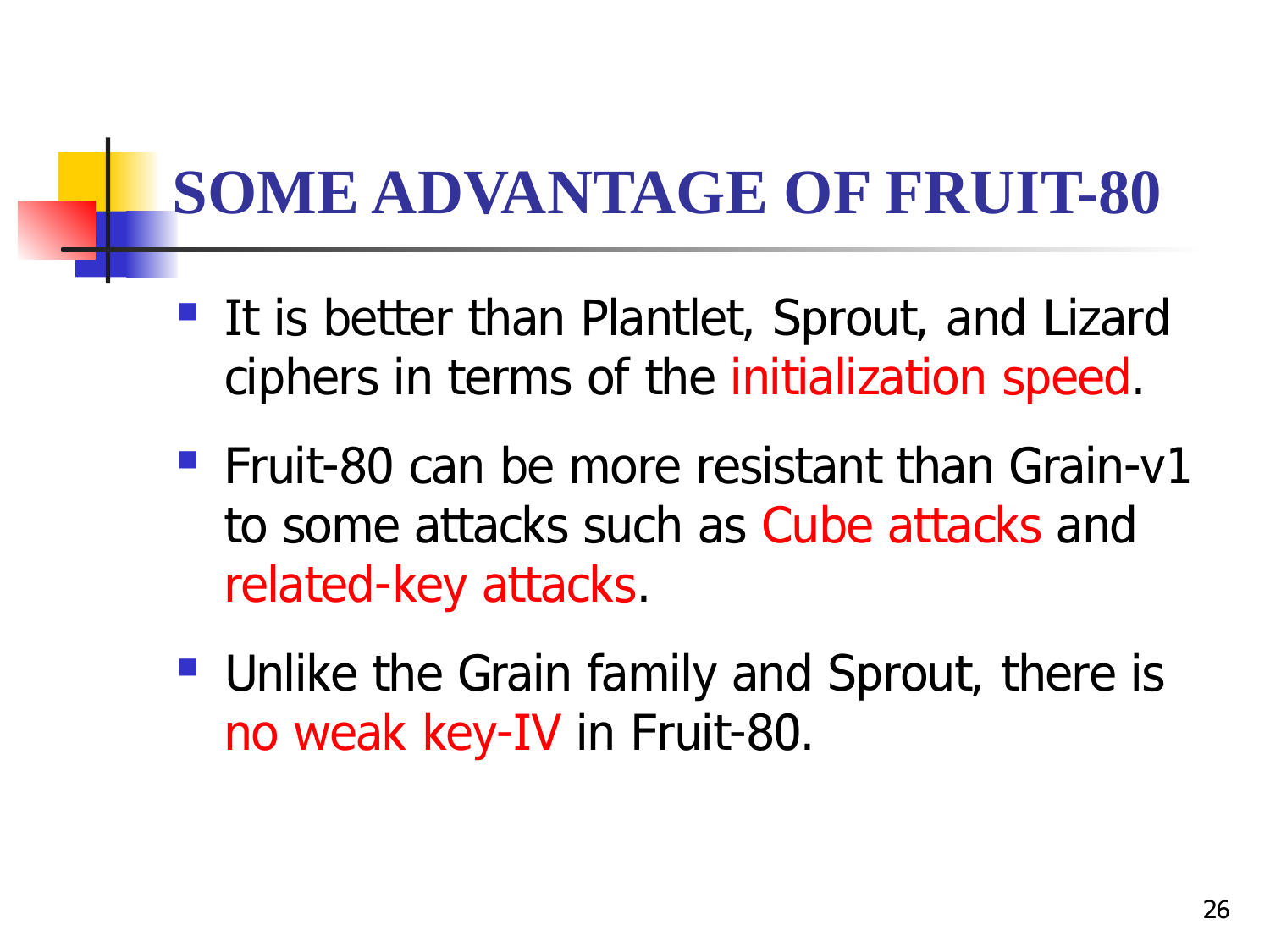

# Some advantage of Fruit-80
It is better than Plantlet, Sprout, and Lizard ciphers in terms of the initialization speed.

Fruit-80 can be more resistant than Grain-v1 to some attacks such as Cube attacks and related-key attacks.

Unlike the Grain family and Sprout, there is no weak key-IV in Fruit-80.
26